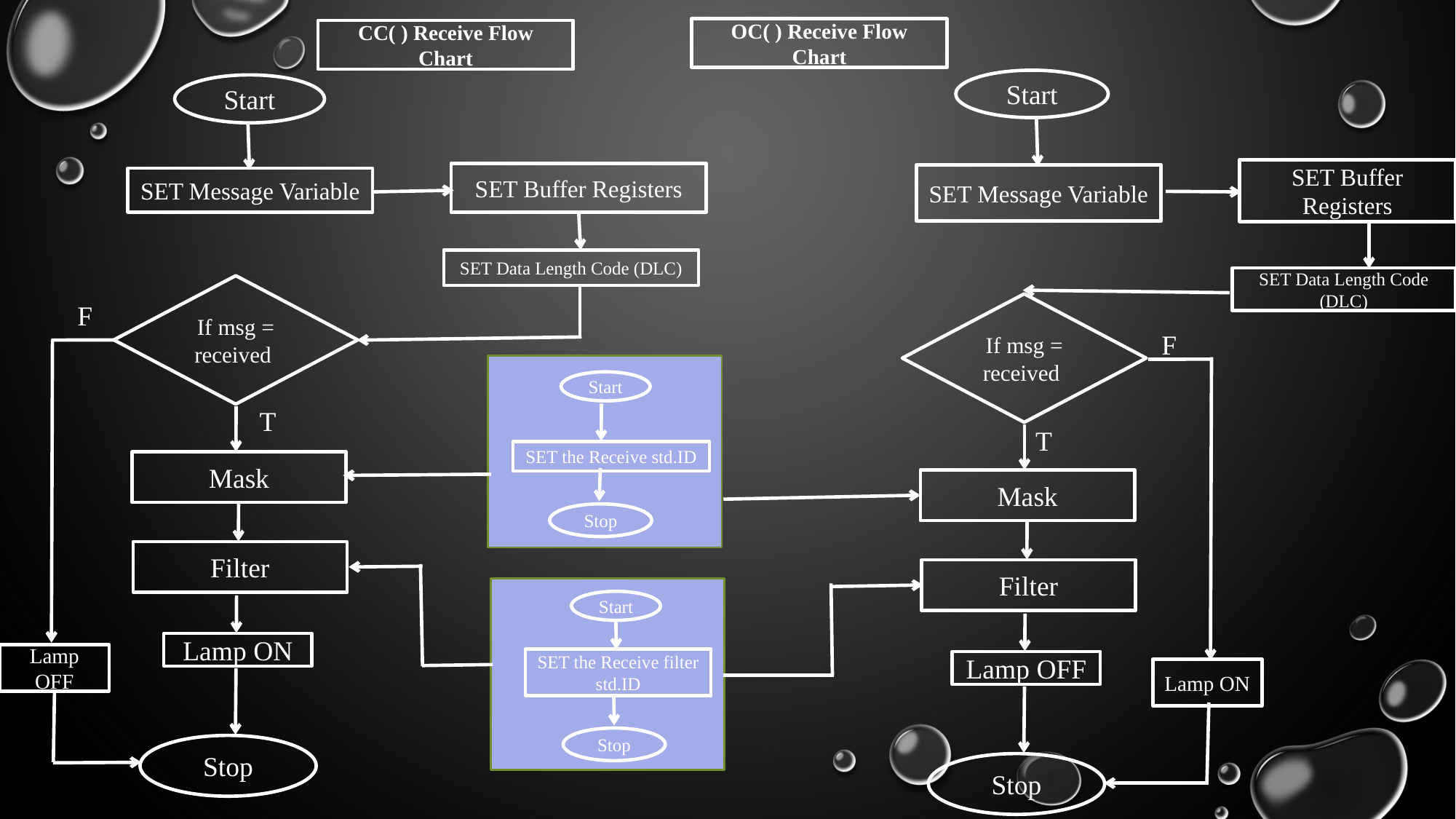

OC( ) Receive Flow Chart
CC( ) Receive Flow Chart
Start
Start
SET Buffer Registers
SET Buffer Registers
SET Message Variable
SET Message Variable
SET Data Length Code (DLC)
SET Data Length Code (DLC)
If msg = received
F
If msg = received
F

Start
T
T
SET the Receive std.ID
Mask
Mask
Stop
Filter
Filter

Start
Lamp ON
Lamp OFF
SET the Receive filter std.ID
Lamp OFF
Lamp ON
Stop
Stop
Stop